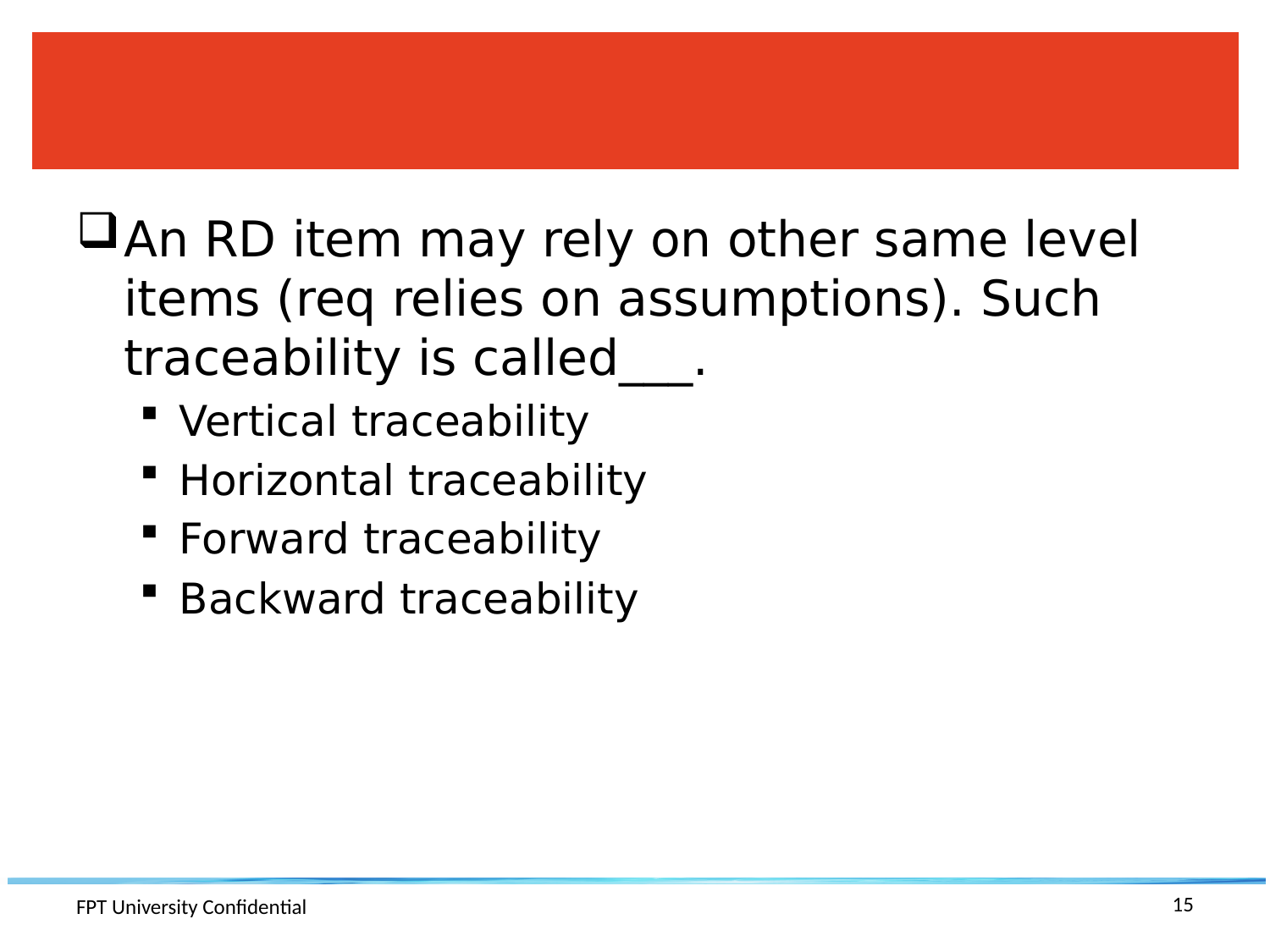

#
An RD item may rely on other same level items (req relies on assumptions). Such traceability is called___.
Vertical traceability
Horizontal traceability
Forward traceability
Backward traceability